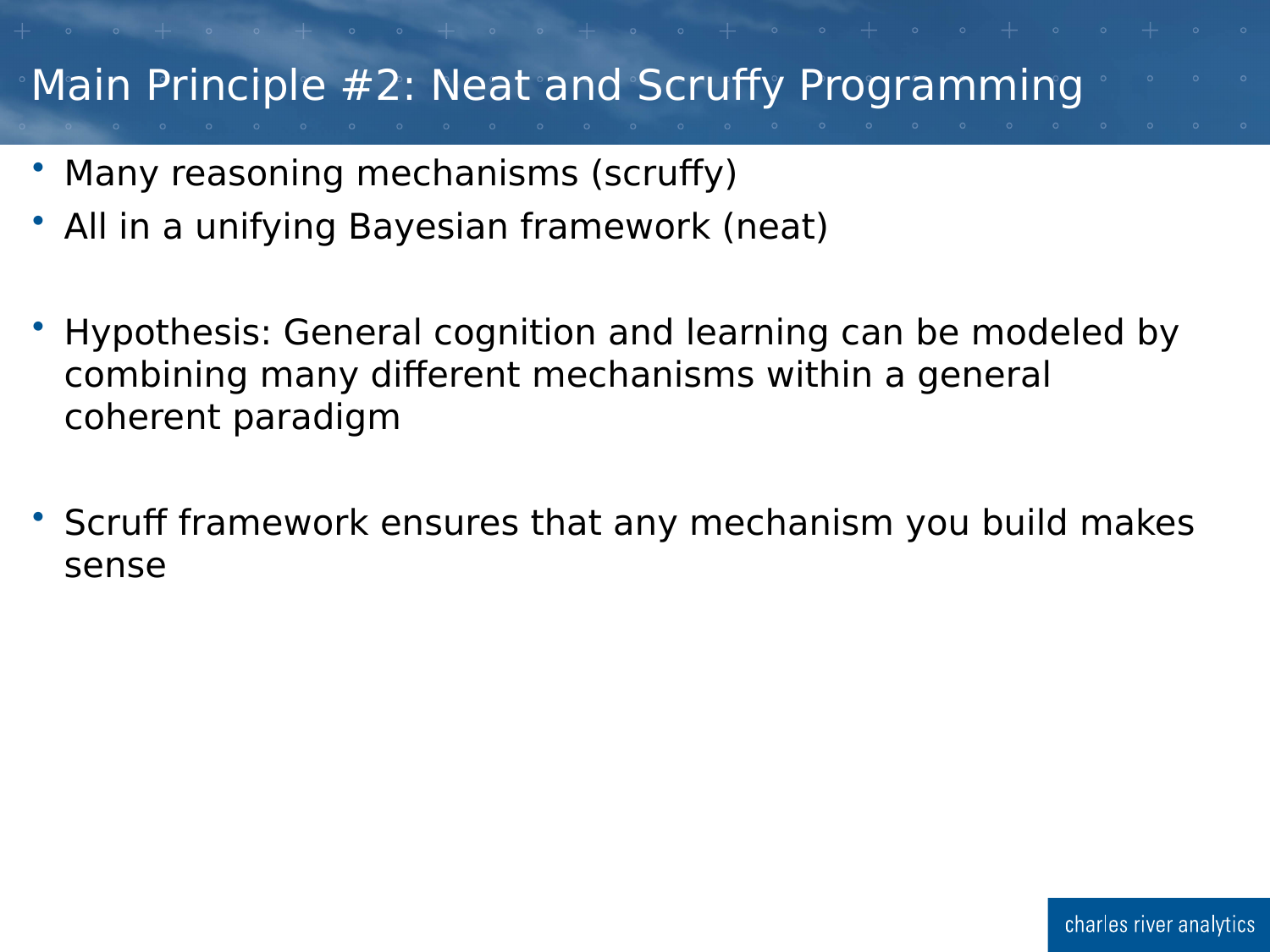

# Main Principle #2: Neat and Scruffy Programming
Many reasoning mechanisms (scruffy)
All in a unifying Bayesian framework (neat)

Hypothesis: General cognition and learning can be modeled by combining many different mechanisms within a general coherent paradigm

Scruff framework ensures that any mechanism you build makes sense